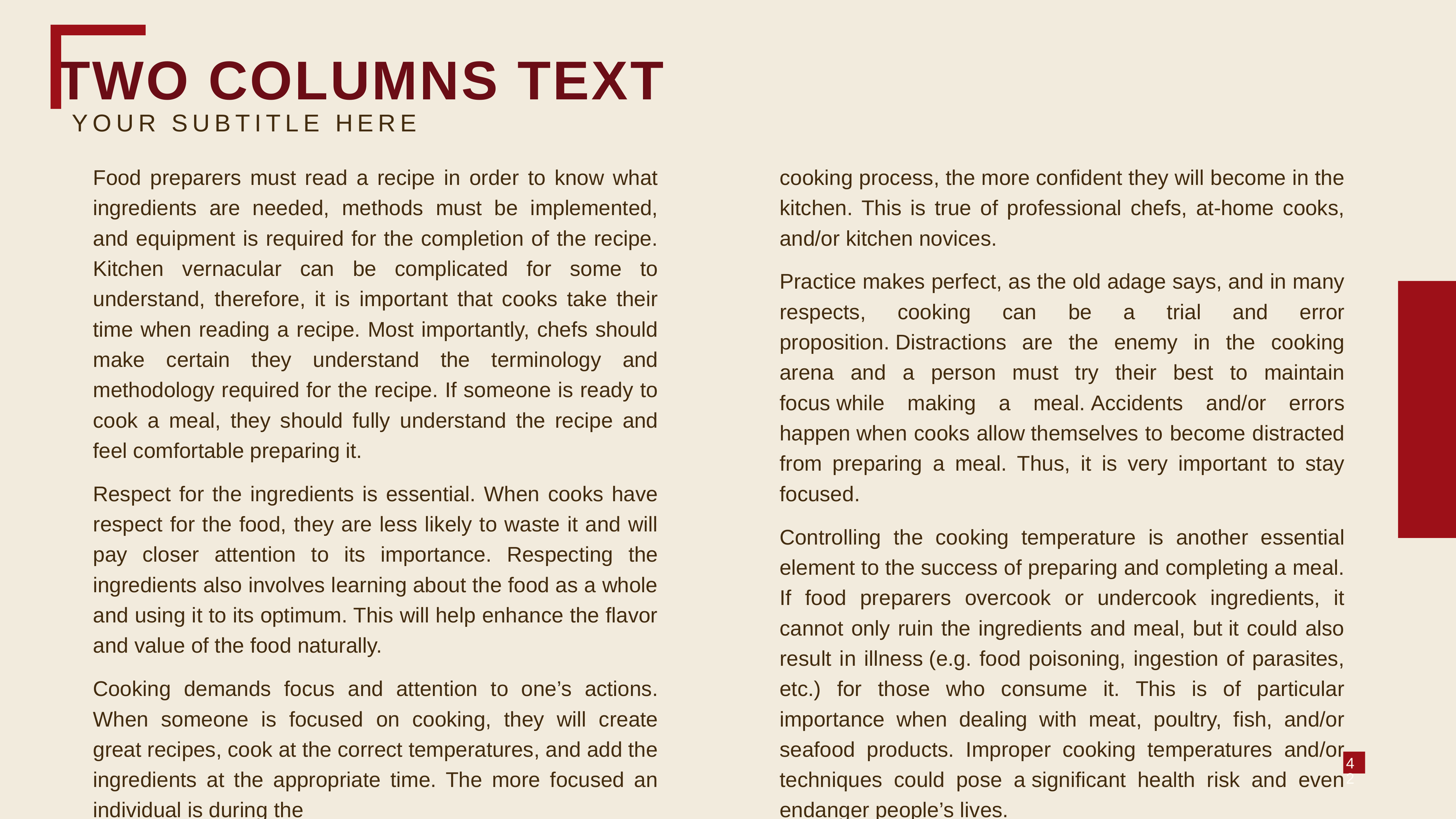

TWO COLUMNS TEXT
YOUR SUBTITLE HERE
Food preparers must read a recipe in order to know what ingredients are needed, methods must be implemented, and equipment is required for the completion of the recipe. Kitchen vernacular can be complicated for some to understand, therefore, it is important that cooks take their time when reading a recipe. Most importantly, chefs should make certain they understand the terminology and methodology required for the recipe. If someone is ready to cook a meal, they should fully understand the recipe and feel comfortable preparing it.
Respect for the ingredients is essential. When cooks have respect for the food, they are less likely to waste it and will pay closer attention to its importance. Respecting the ingredients also involves learning about the food as a whole and using it to its optimum. This will help enhance the flavor and value of the food naturally.
Cooking demands focus and attention to one’s actions. When someone is focused on cooking, they will create great recipes, cook at the correct temperatures, and add the ingredients at the appropriate time. The more focused an individual is during the
cooking process, the more confident they will become in the kitchen. This is true of professional chefs, at-home cooks, and/or kitchen novices.
Practice makes perfect, as the old adage says, and in many respects, cooking can be a trial and error proposition. Distractions are the enemy in the cooking arena and a person must try their best to maintain focus while making a meal. Accidents and/or errors happen when cooks allow themselves to become distracted from preparing a meal. Thus, it is very important to stay focused.
Controlling the cooking temperature is another essential element to the success of preparing and completing a meal. If food preparers overcook or undercook ingredients, it cannot only ruin the ingredients and meal, but it could also result in illness (e.g. food poisoning, ingestion of parasites, etc.) for those who consume it. This is of particular importance when dealing with meat, poultry, fish, and/or seafood products. Improper cooking temperatures and/or techniques could pose a significant health risk and even endanger people’s lives.